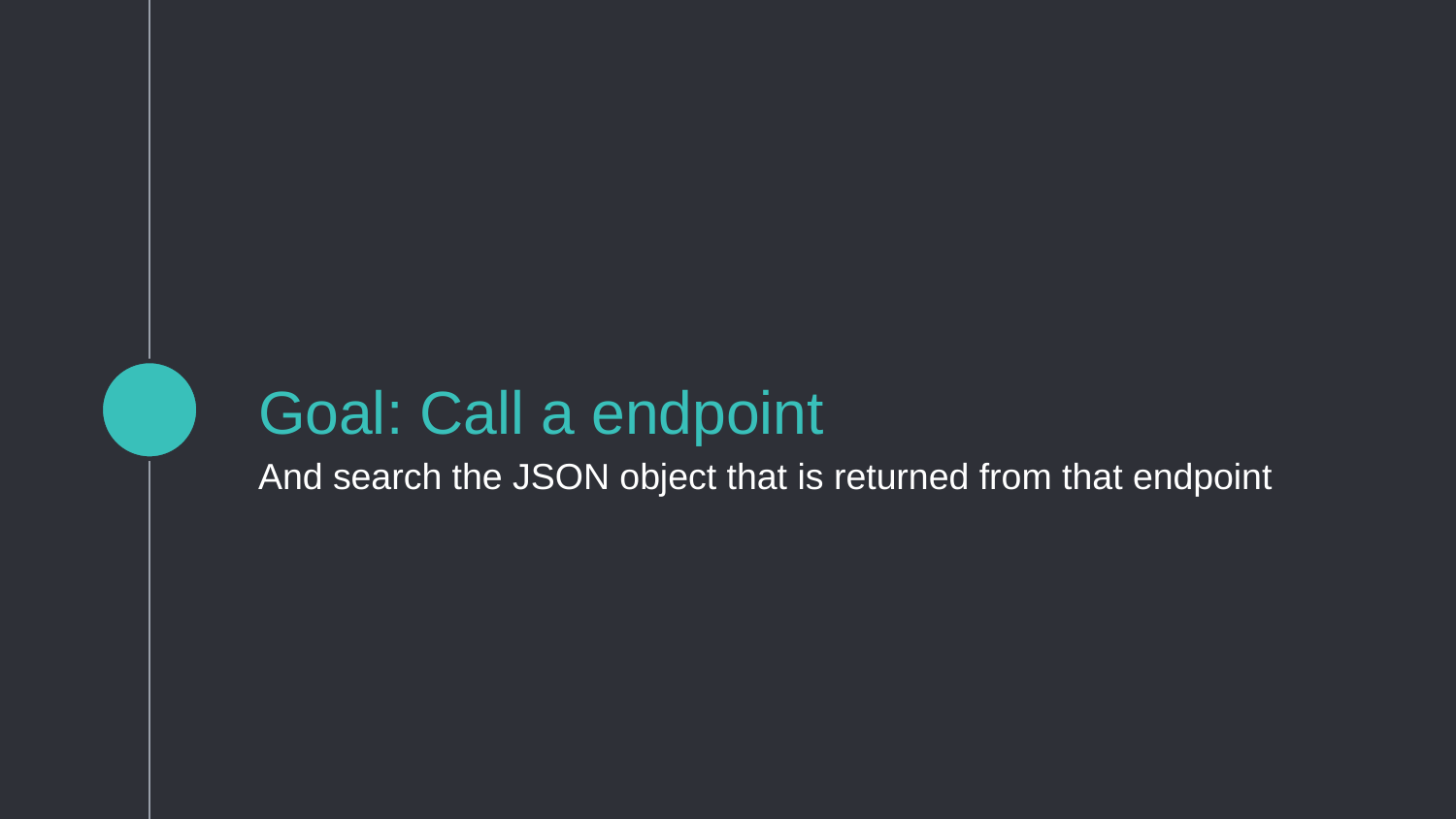

# Goal: Call a endpoint
And search the JSON object that is returned from that endpoint